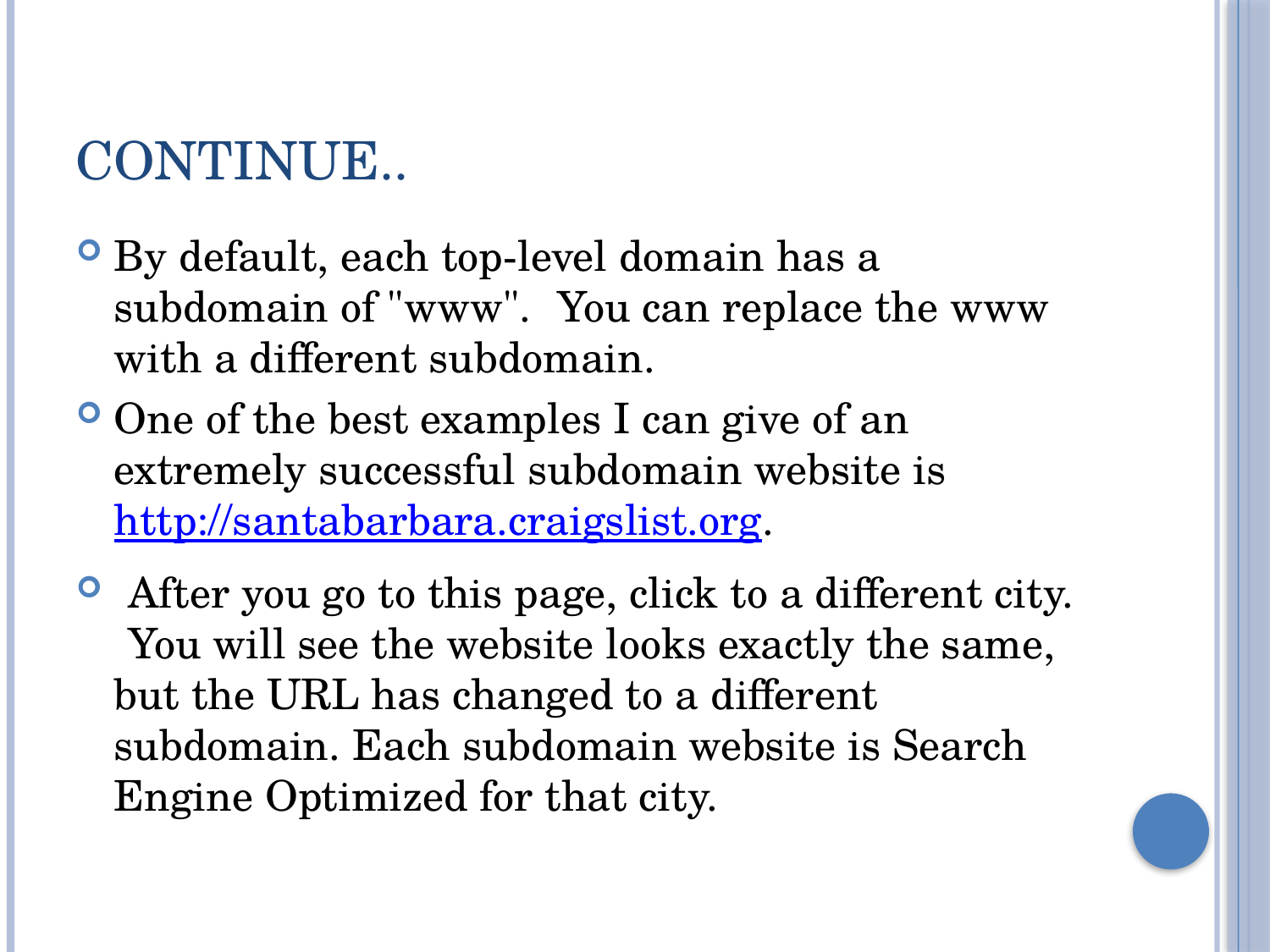

# Continue..
By default, each top-level domain has a subdomain of "www".  You can replace the www with a different subdomain.
One of the best examples I can give of an extremely successful subdomain website is http://santabarbara.craigslist.org.
 After you go to this page, click to a different city.  You will see the website looks exactly the same, but the URL has changed to a different subdomain. Each subdomain website is Search Engine Optimized for that city.